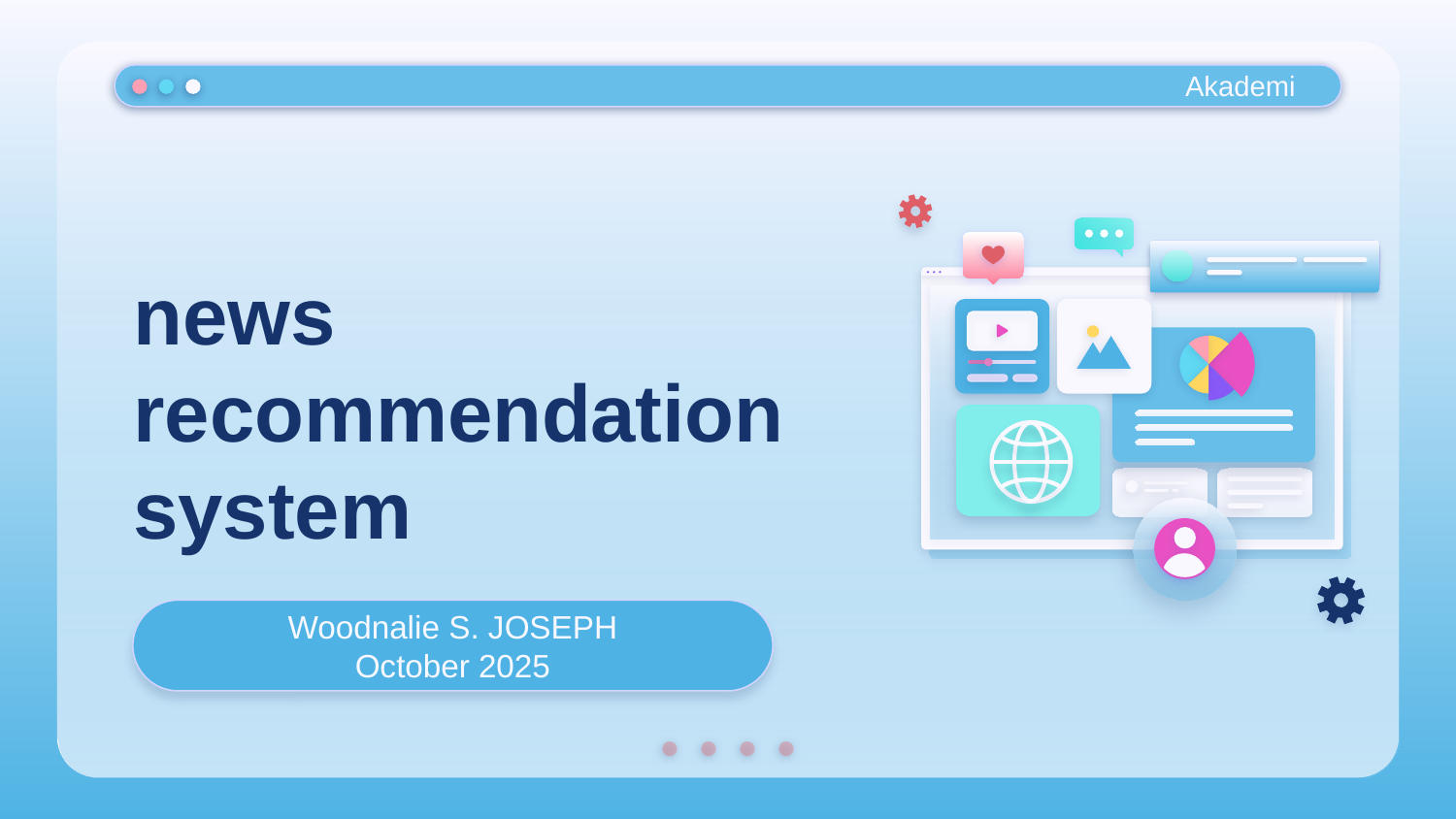

Akademi

# news recommendation system

Woodnalie S. JOSEPH
October 2025